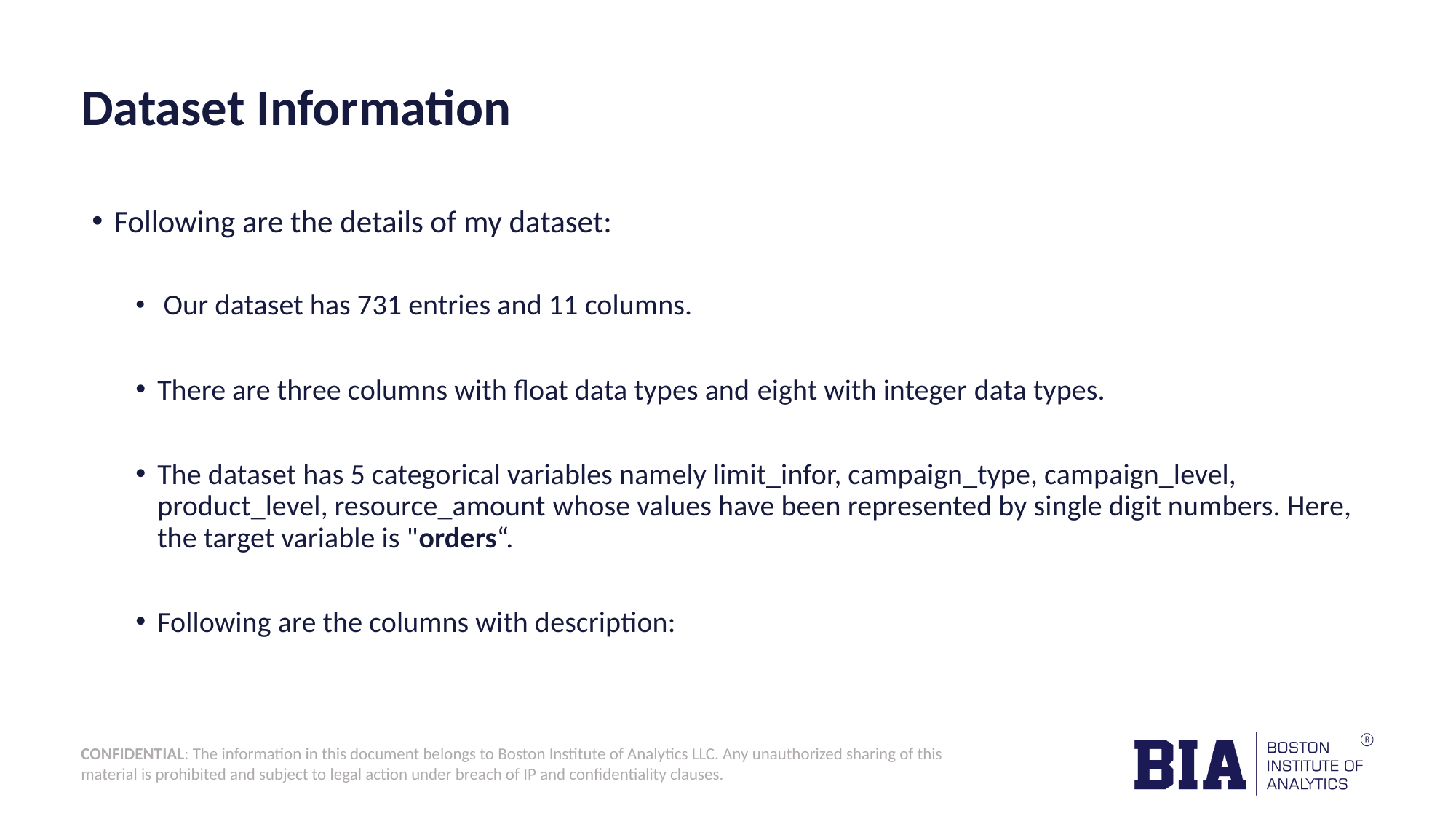

# Dataset Information
Following are the details of my dataset:

 Our dataset has 731 entries and 11 columns.

There are three columns with float data types and eight with integer data types.

The dataset has 5 categorical variables namely limit_infor, campaign_type, campaign_level, product_level, resource_amount whose values have been represented by single digit numbers. Here, the target variable is "orders“.

Following are the columns with description: